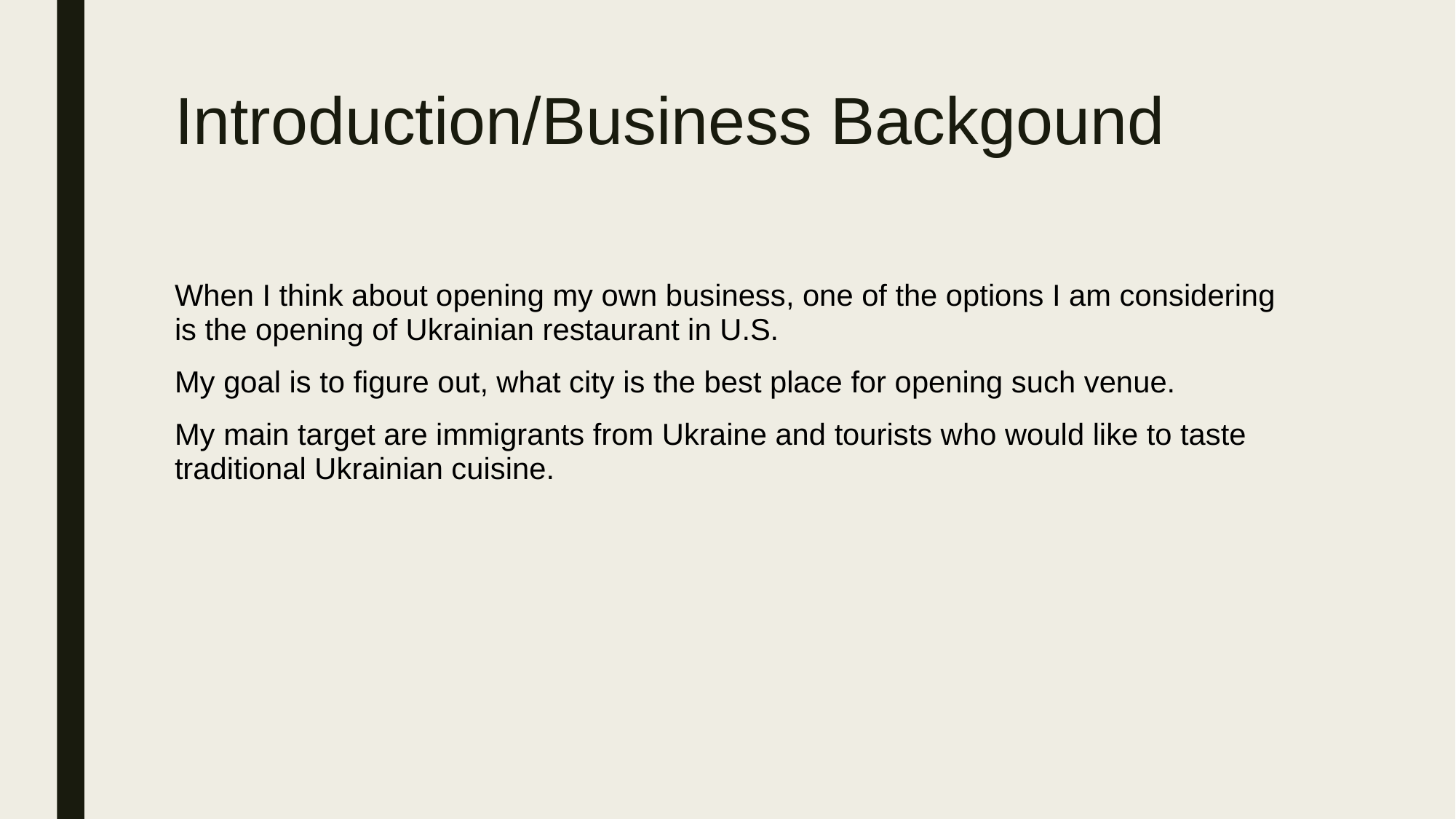

# Introduction/Business Backgound
When I think about opening my own business, one of the options I am considering is the opening of Ukrainian restaurant in U.S.
My goal is to figure out, what city is the best place for opening such venue.
My main target are immigrants from Ukraine and tourists who would like to taste traditional Ukrainian cuisine.